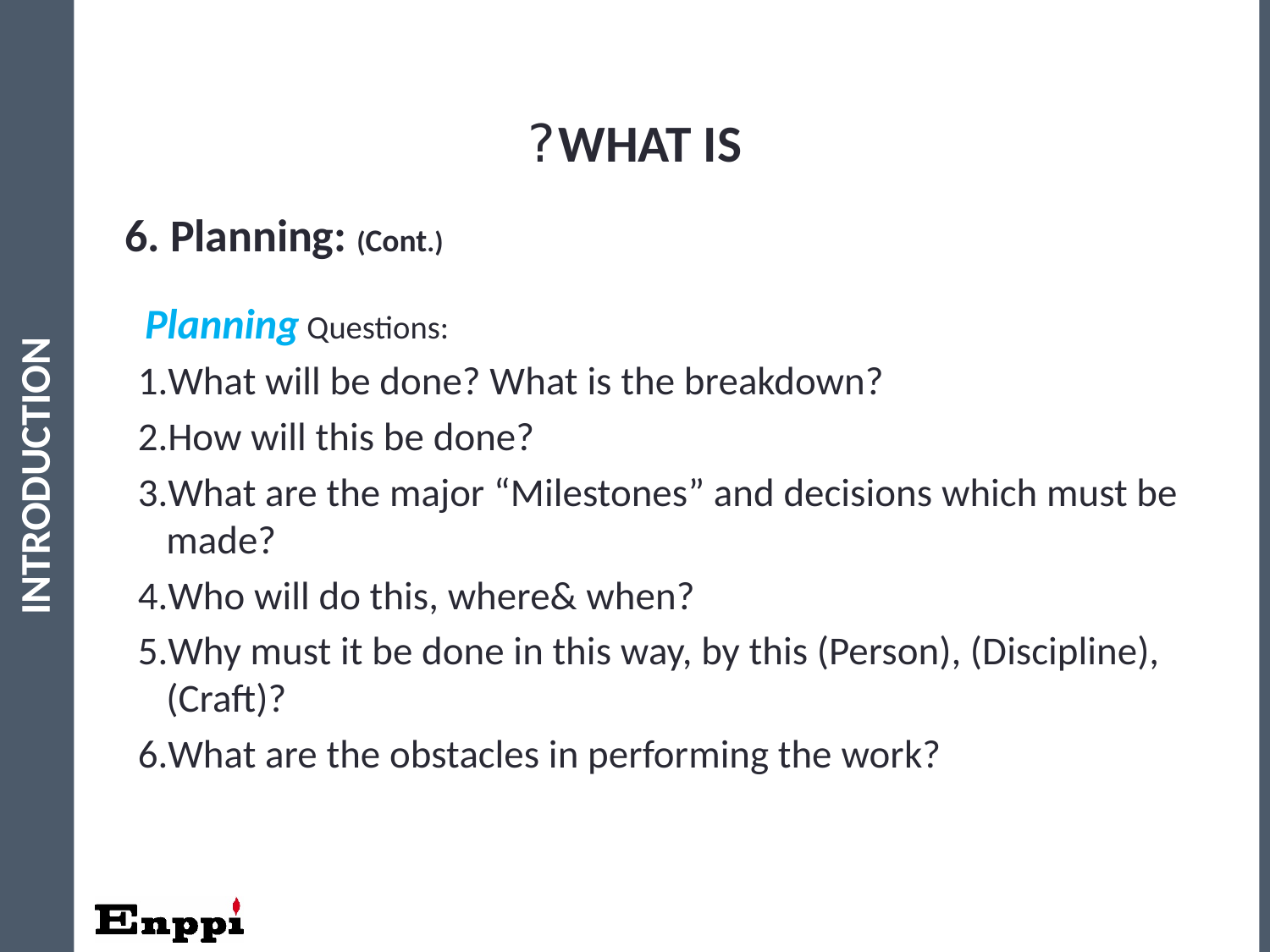

13
WHAT IS?
6. Planning: (Cont.)

     Planning Questions:
What will be done? What is the breakdown?
How will this be done?
What are the major “Milestones” and decisions which must be made?
Who will do this, where& when?
Why must it be done in this way, by this (Person), (Discipline), (Craft)?
What are the obstacles in performing the work?
INTRODUCTION
13